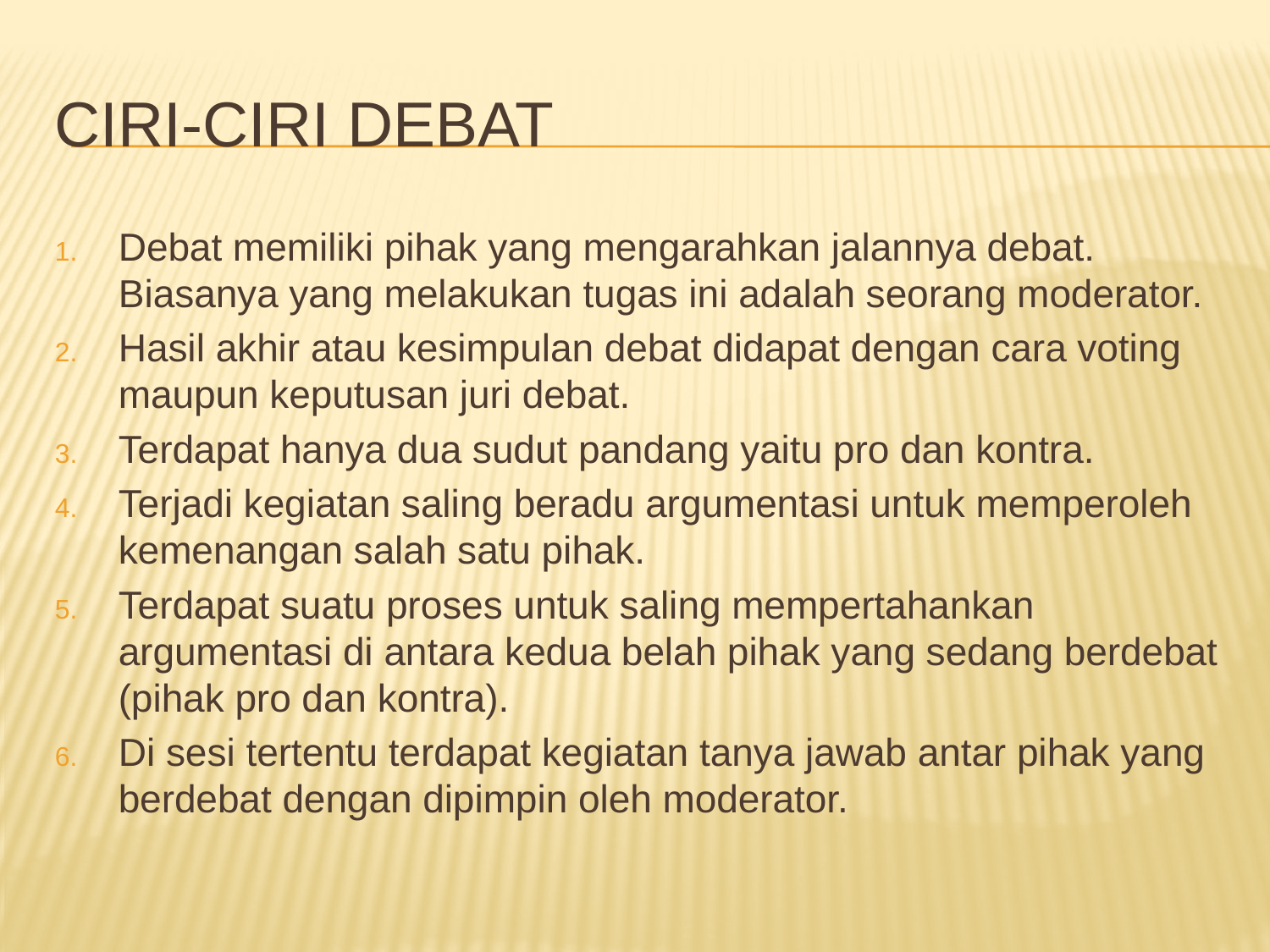

# Ciri-ciri debat
Debat memiliki pihak yang mengarahkan jalannya debat. Biasanya yang melakukan tugas ini adalah seorang moderator.
Hasil akhir atau kesimpulan debat didapat dengan cara voting maupun keputusan juri debat.
Terdapat hanya dua sudut pandang yaitu pro dan kontra.
Terjadi kegiatan saling beradu argumentasi untuk memperoleh kemenangan salah satu pihak.
Terdapat suatu proses untuk saling mempertahankan argumentasi di antara kedua belah pihak yang sedang berdebat (pihak pro dan kontra).
Di sesi tertentu terdapat kegiatan tanya jawab antar pihak yang berdebat dengan dipimpin oleh moderator.